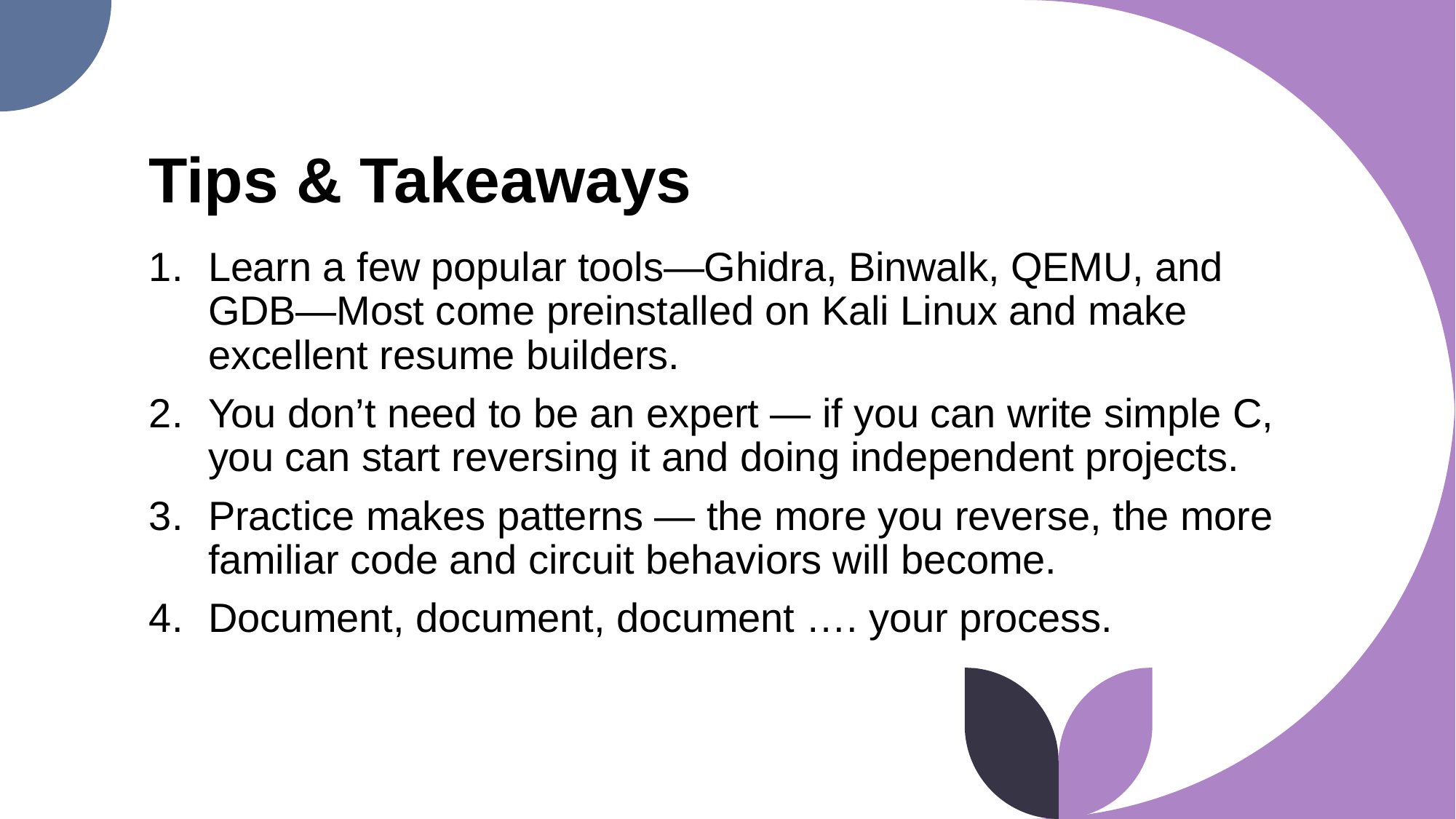

# Tips & Takeaways
Learn a few popular tools—Ghidra, Binwalk, QEMU, and GDB—Most come preinstalled on Kali Linux and make excellent resume builders.
You don’t need to be an expert — if you can write simple C, you can start reversing it and doing independent projects.
Practice makes patterns — the more you reverse, the more familiar code and circuit behaviors will become.
Document, document, document …. your process.